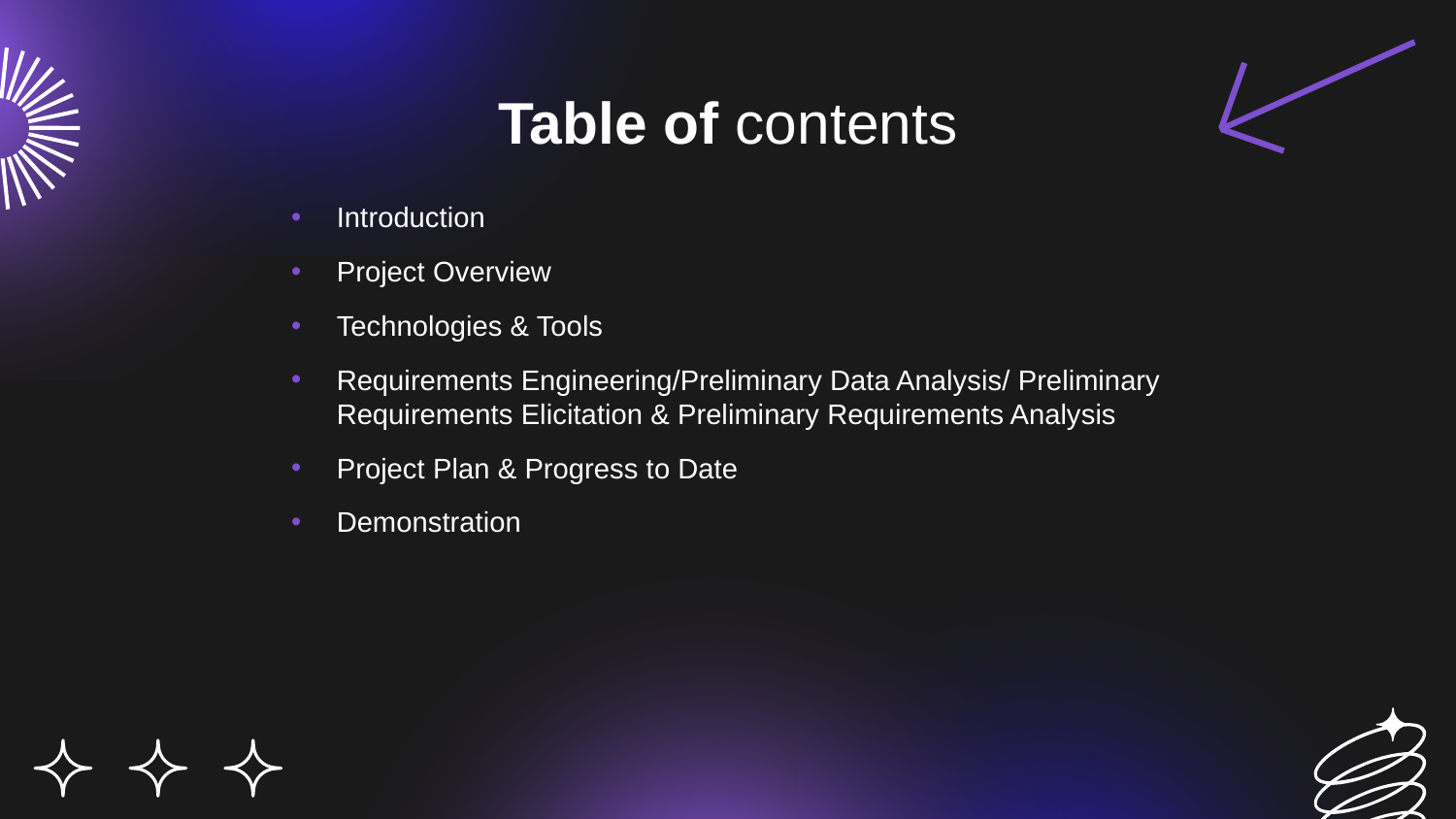

# Table of contents
Introduction
Project Overview
Technologies & Tools
Requirements Engineering/Preliminary Data Analysis/ Preliminary Requirements Elicitation & Preliminary Requirements Analysis
Project Plan & Progress to Date
Demonstration